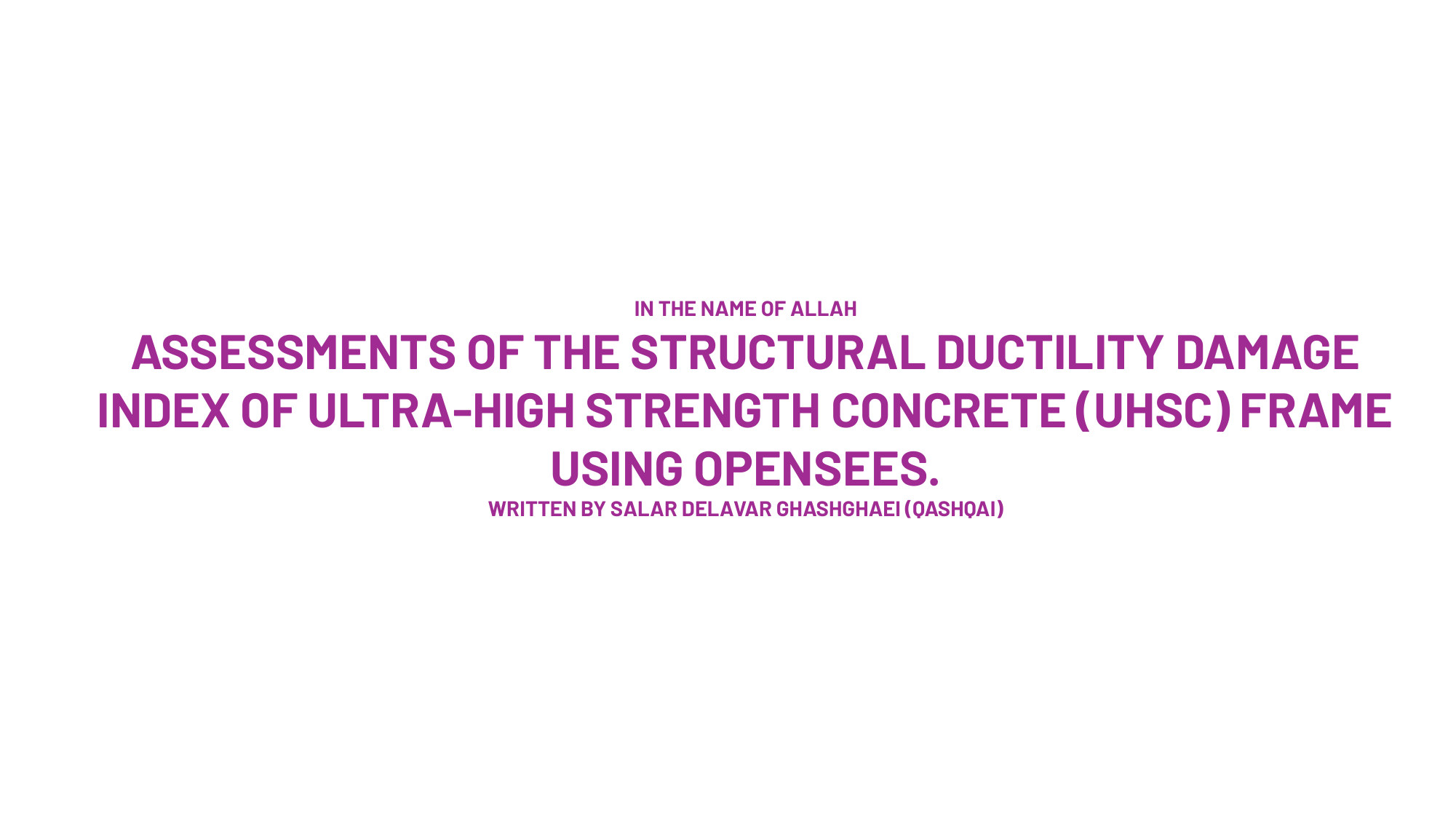

IN THE NAME OF ALLAH
ASSESSMENTS OF THE STRUCTURAL DUCTILITY DAMAGE INDEX OF ULTRA-HIGH STRENGTH CONCRETE (UHSC) FRAME USING OPENSEES.
WRITTEN BY SALAR DELAVAR GHASHGHAEI (QASHQAI)